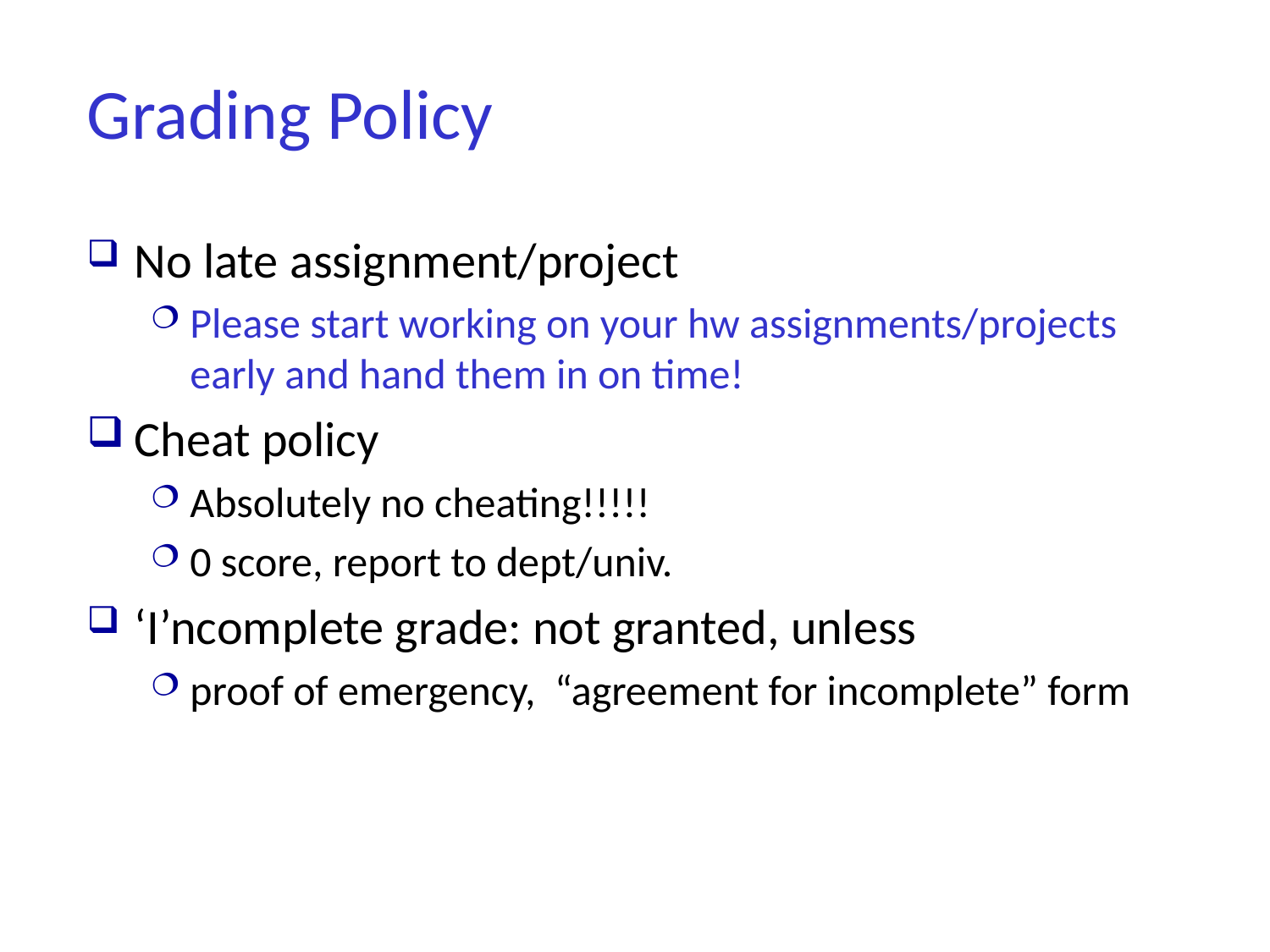

# Grading Policy
No late assignment/project
Please start working on your hw assignments/projects early and hand them in on time!
Cheat policy
Absolutely no cheating!!!!!
0 score, report to dept/univ.
‘I’ncomplete grade: not granted, unless
proof of emergency,  “agreement for incomplete” form